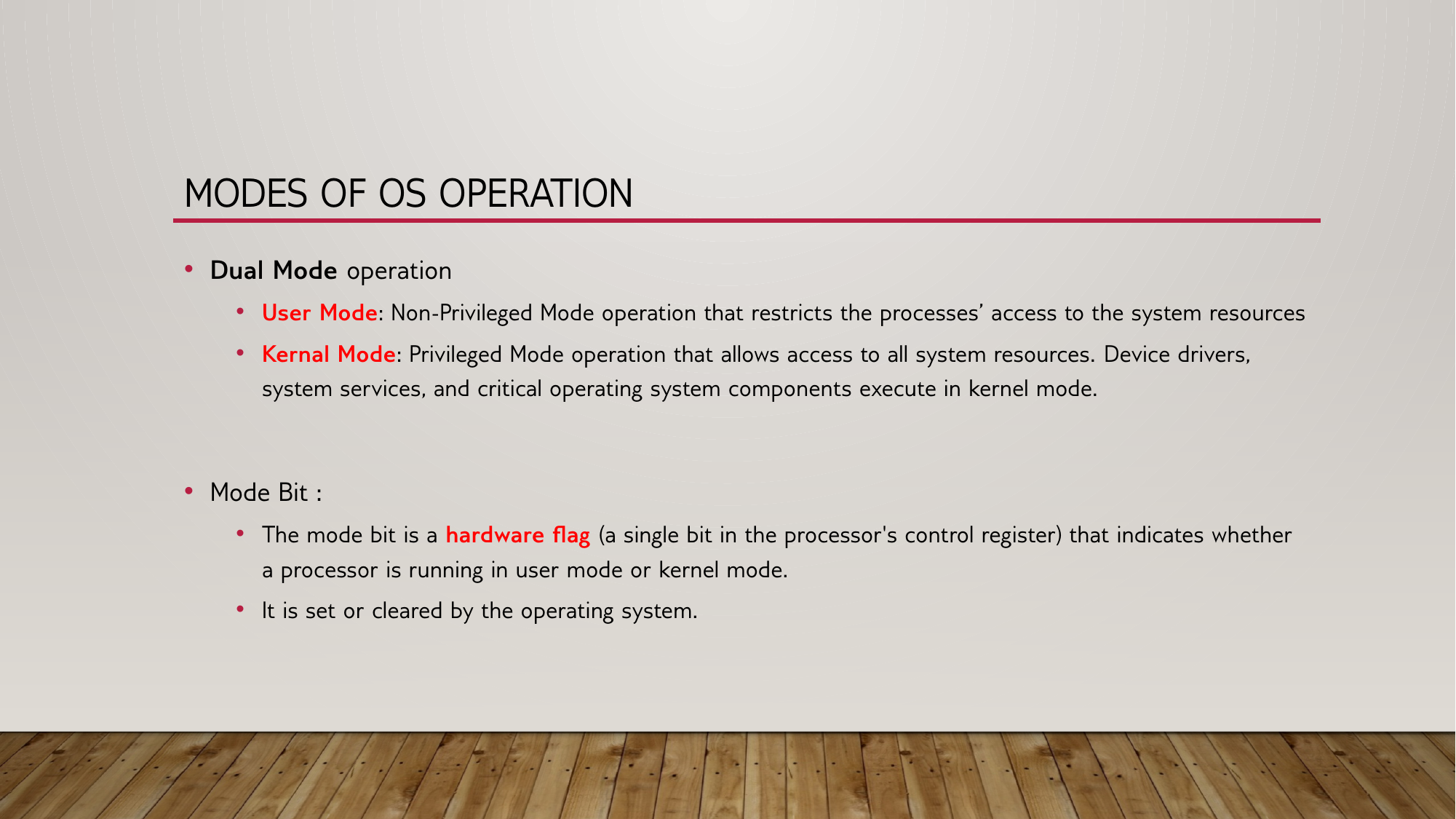

# Modes of OS operation
Dual Mode operation
User Mode: Non-Privileged Mode operation that restricts the processes’ access to the system resources
Kernal Mode: Privileged Mode operation that allows access to all system resources. Device drivers, system services, and critical operating system components execute in kernel mode.

Mode Bit :
The mode bit is a hardware flag (a single bit in the processor's control register) that indicates whether a processor is running in user mode or kernel mode.
It is set or cleared by the operating system.